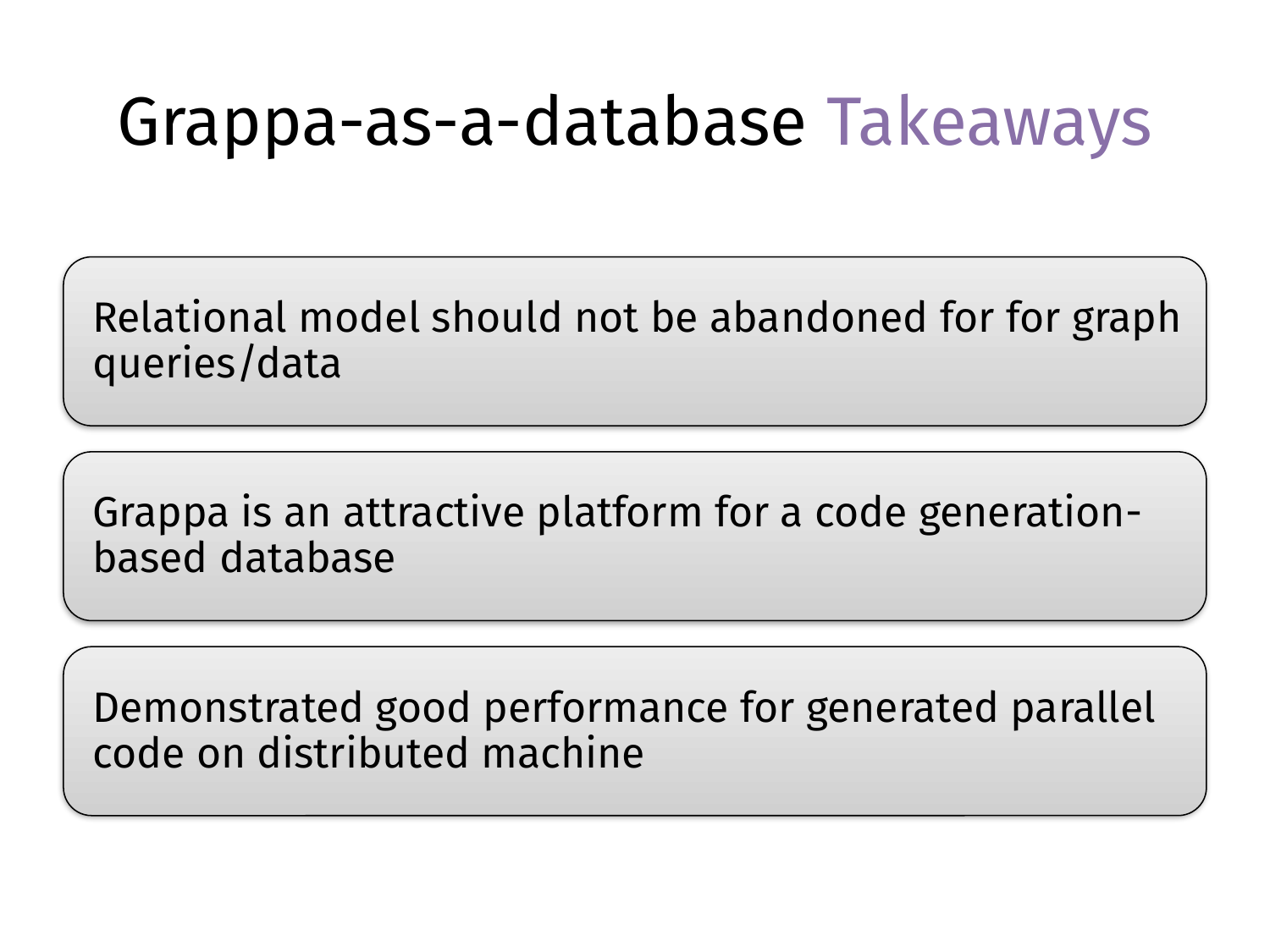

# Grappa-as-a-database Takeaways
Relational model should not be abandoned for for graph queries/data
Grappa is an attractive platform for a code generation-based database
Demonstrated good performance for generated parallel code on distributed machine